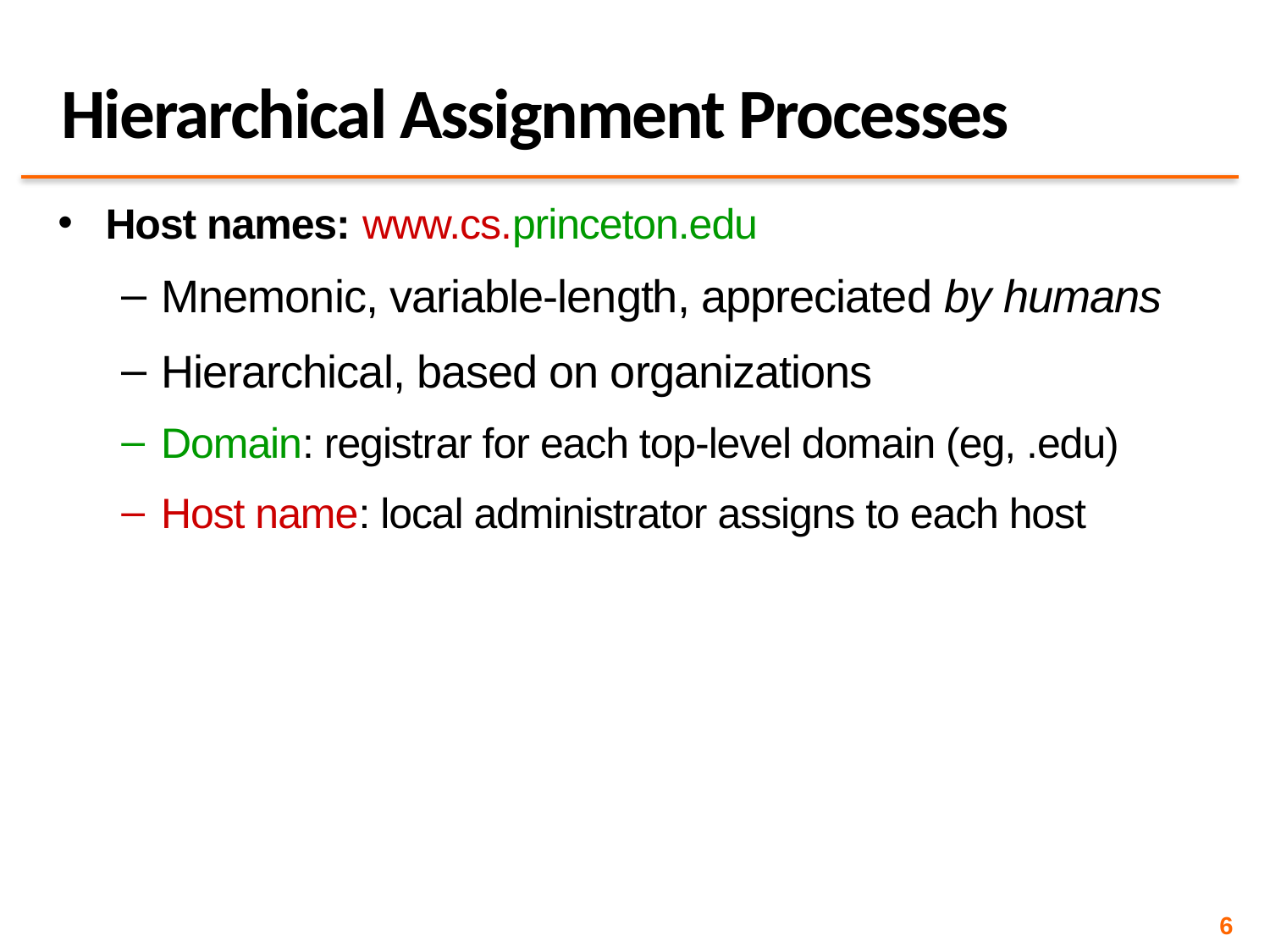

# Hierarchical Assignment Processes
Host names: www.cs.princeton.edu
Mnemonic, variable-length, appreciated by humans
Hierarchical, based on organizations
Domain: registrar for each top-level domain (eg, .edu)
Host name: local administrator assigns to each host
6